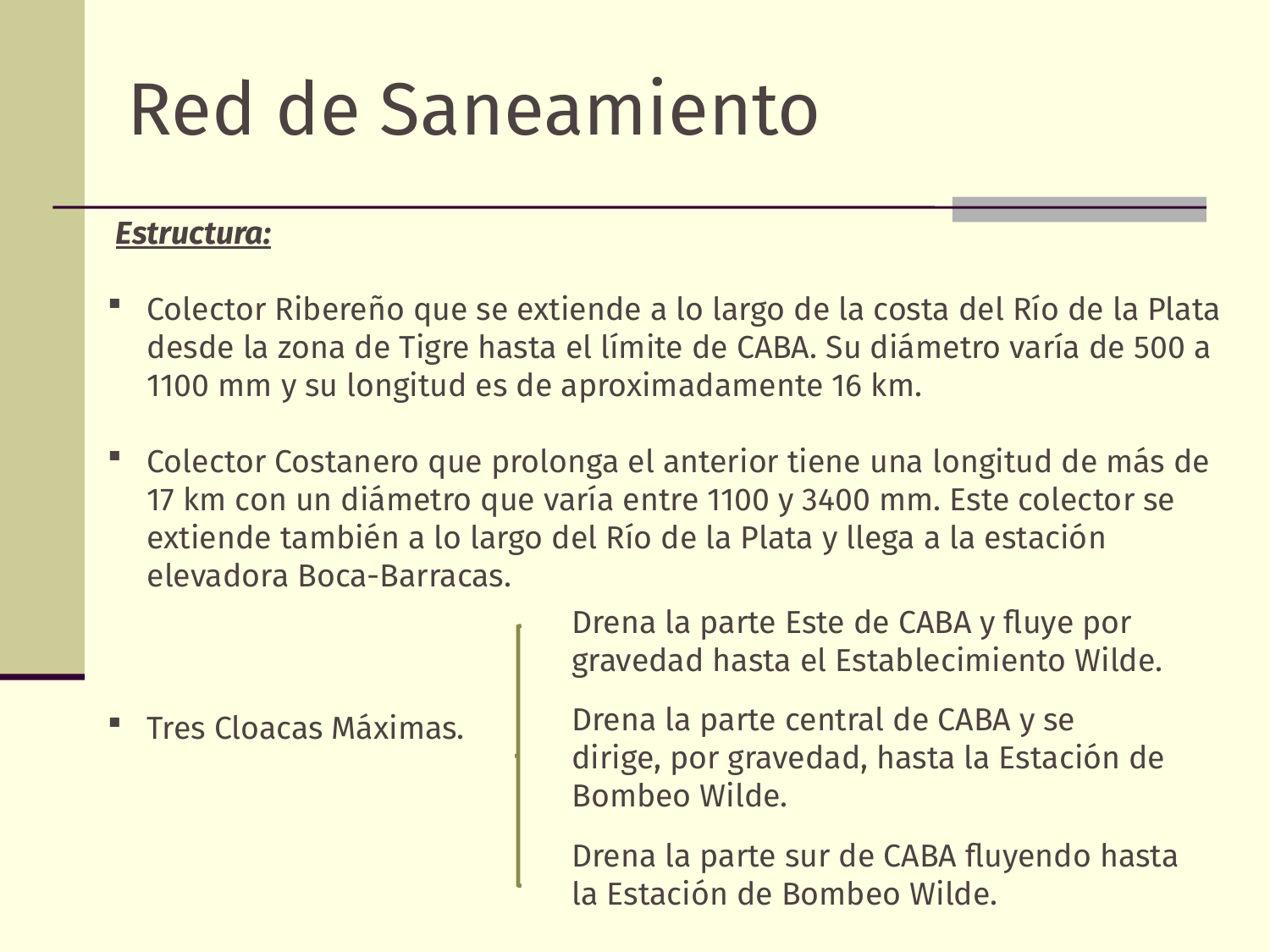

# Red de Saneamiento
 Estructura:

Colector Ribereño que se extiende a lo largo de la costa del Río de la Plata desde la zona de Tigre hasta el límite de CABA. Su diámetro varía de 500 a 1100 mm y su longitud es de aproximadamente 16 km.

Colector Costanero que prolonga el anterior tiene una longitud de más de 17 km con un diámetro que varía entre 1100 y 3400 mm. Este colector se extiende también a lo largo del Río de la Plata y llega a la estación elevadora Boca-Barracas.

Tres Cloacas Máximas.
Drena la parte Este de CABA y fluye por gravedad hasta el Establecimiento Wilde.

Drena la parte central de CABA y se   dirige, por gravedad, hasta la Estación de Bombeo Wilde.
Drena la parte sur de CABA fluyendo hasta la Estación de Bombeo Wilde.